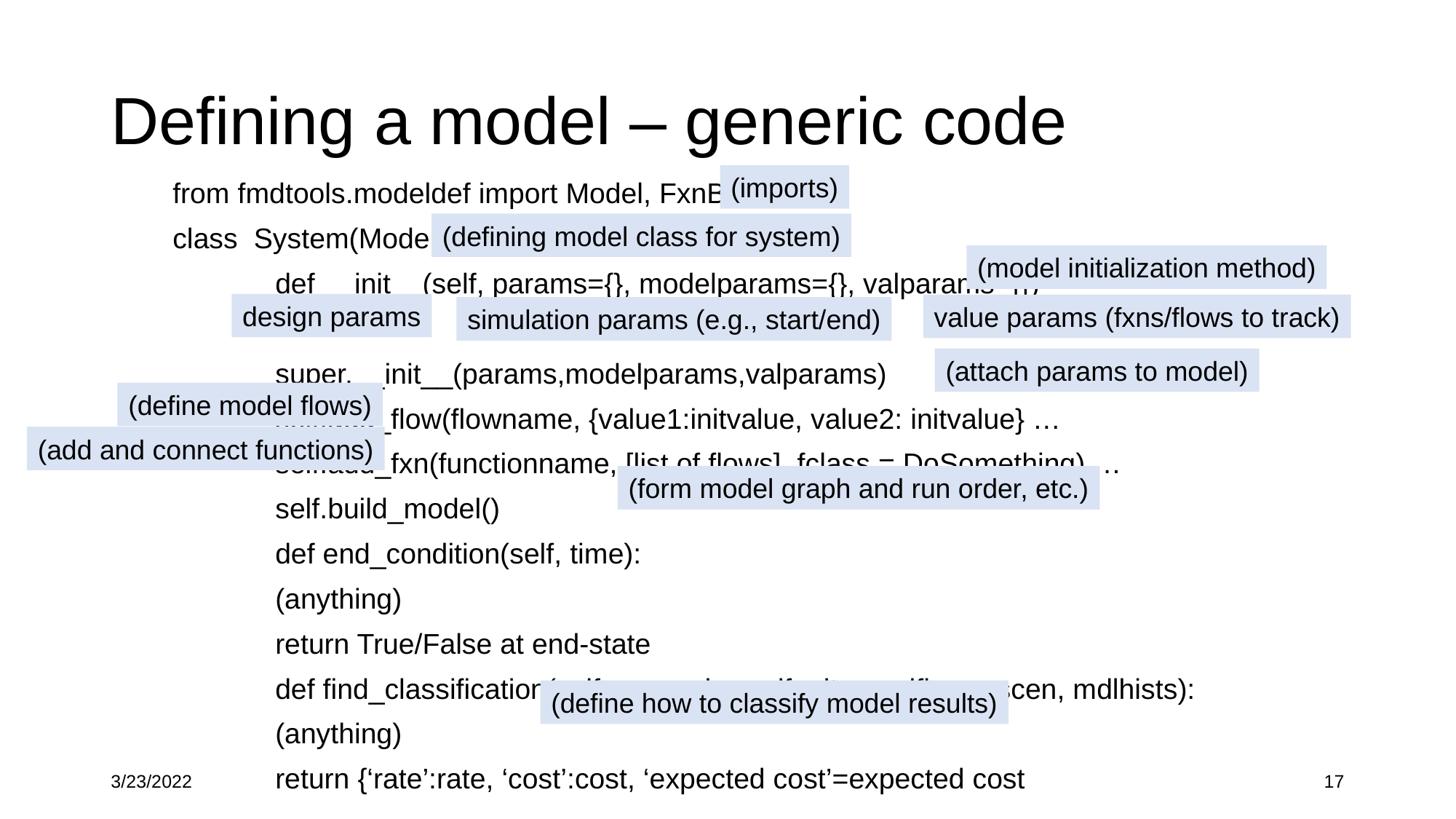

# Defining a model – generic code
(imports)
from fmdtools.modeldef import Model, FxnBlock
class  System(Model):
	def __init__(self, params={}, modelparams={}, valparams={})

		super.__init__(params,modelparams,valparams)
		self.add_flow(flowname, {value1:initvalue, value2: initvalue} …
		self.add_fxn(functionname, [list of flows], fclass = DoSomething) …
		self.build_model()
	def end_condition(self, time):
		(anything)
		return True/False at end-state
	def find_classification(self,resgraph, endfaults, endflows, scen, mdlhists):
		(anything)
		return {‘rate’:rate, ‘cost’:cost, ‘expected cost’=expected cost
(defining model class for system)
(model initialization method)
design params
value params (fxns/flows to track)
simulation params (e.g., start/end)
(attach params to model)
(define model flows)
(add and connect functions)
(form model graph and run order, etc.)
(define how to classify model results)
3/23/2022
17